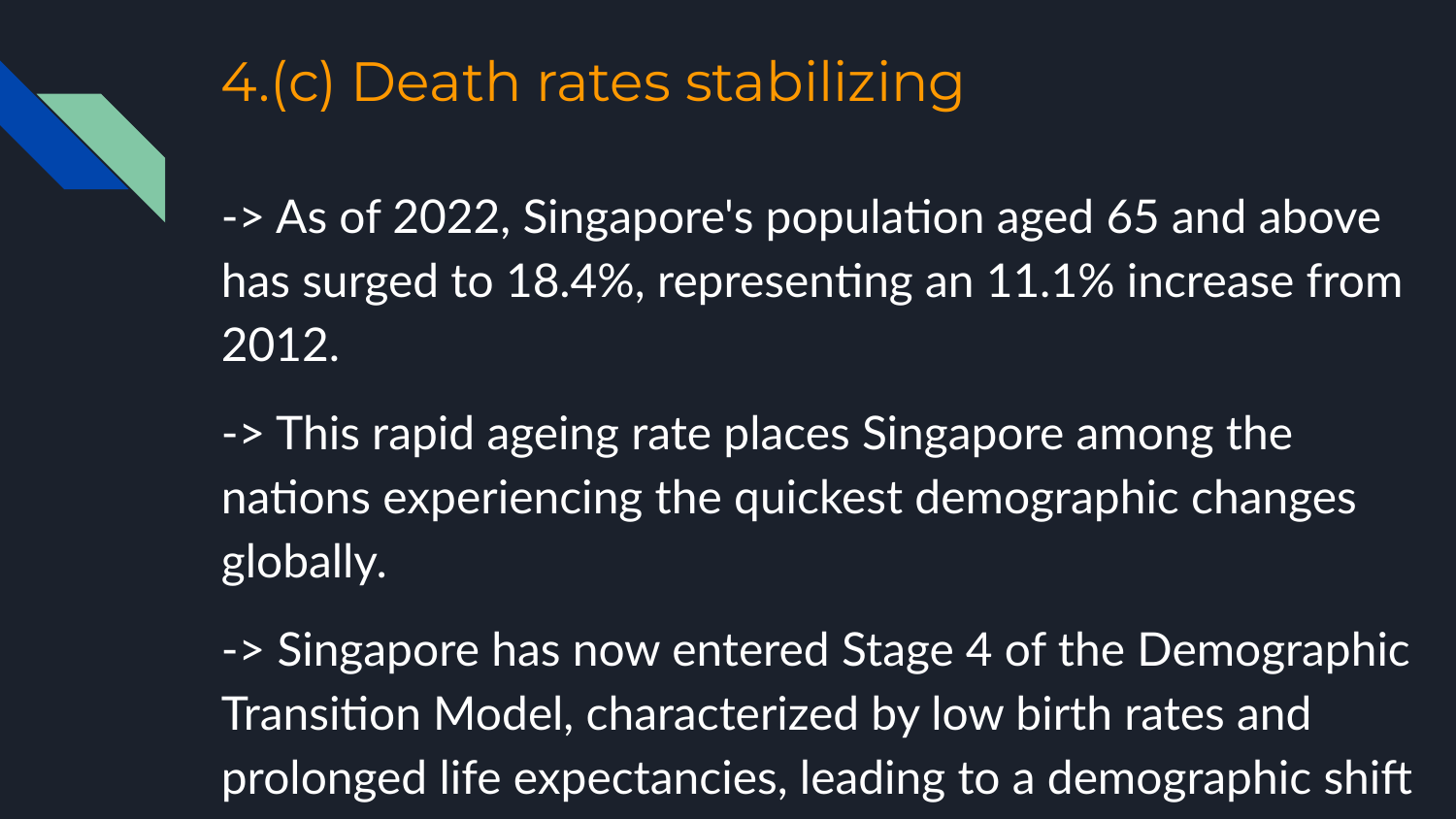

# 4.(c) Death rates stabilizing
-> As of 2022, Singapore's population aged 65 and above has surged to 18.4%, representing an 11.1% increase from 2012.
-> This rapid ageing rate places Singapore among the nations experiencing the quickest demographic changes globally.
-> Singapore has now entered Stage 4 of the Demographic Transition Model, characterized by low birth rates and prolonged life expectancies, leading to a demographic shift towards an older population.